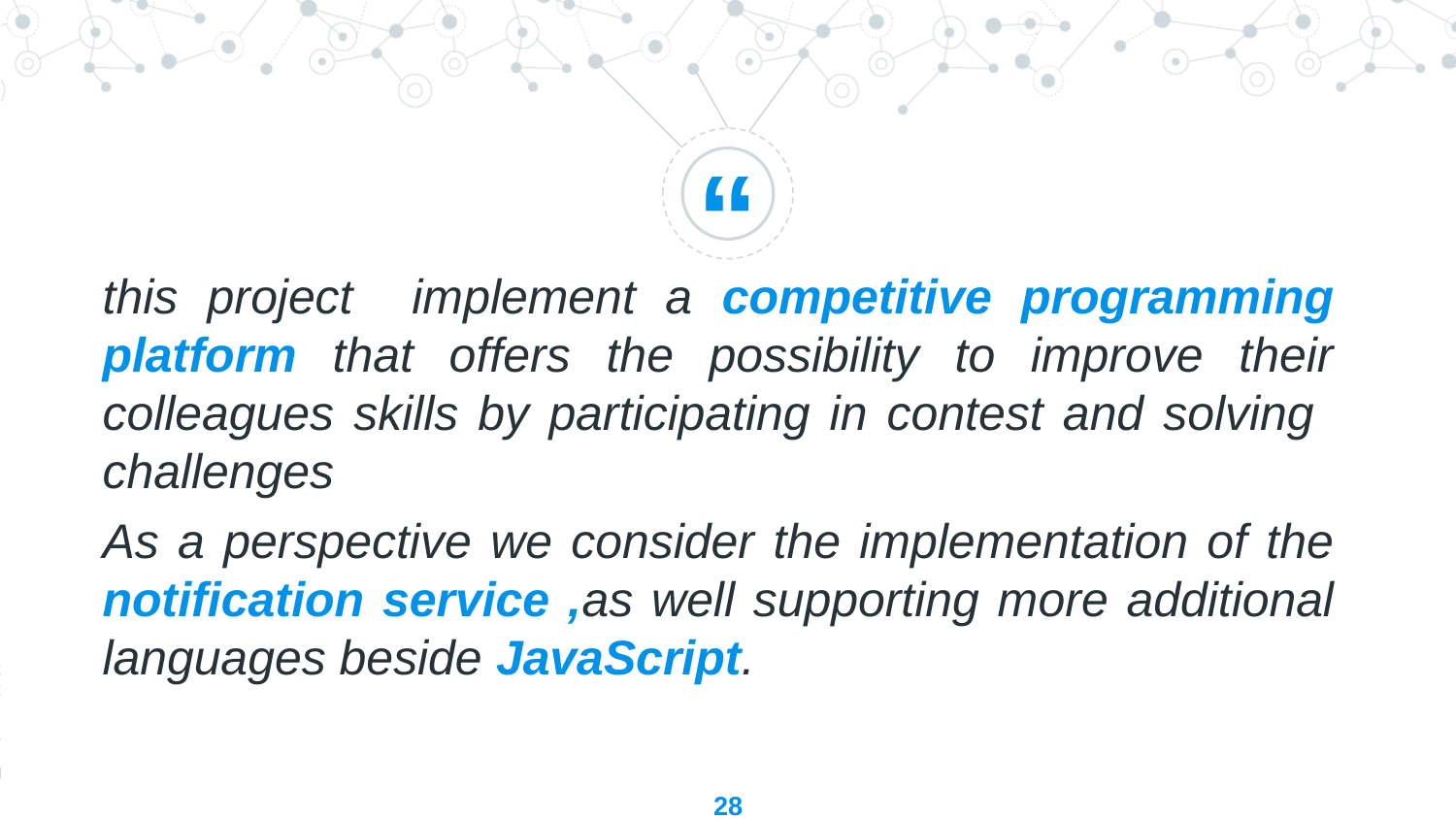

this project  implement a competitive programming platform that offers the possibility to improve their colleagues skills by participating in contest and solving  challenges
As a perspective we consider the implementation of the notification service ,as well supporting more additional languages beside JavaScript.
28